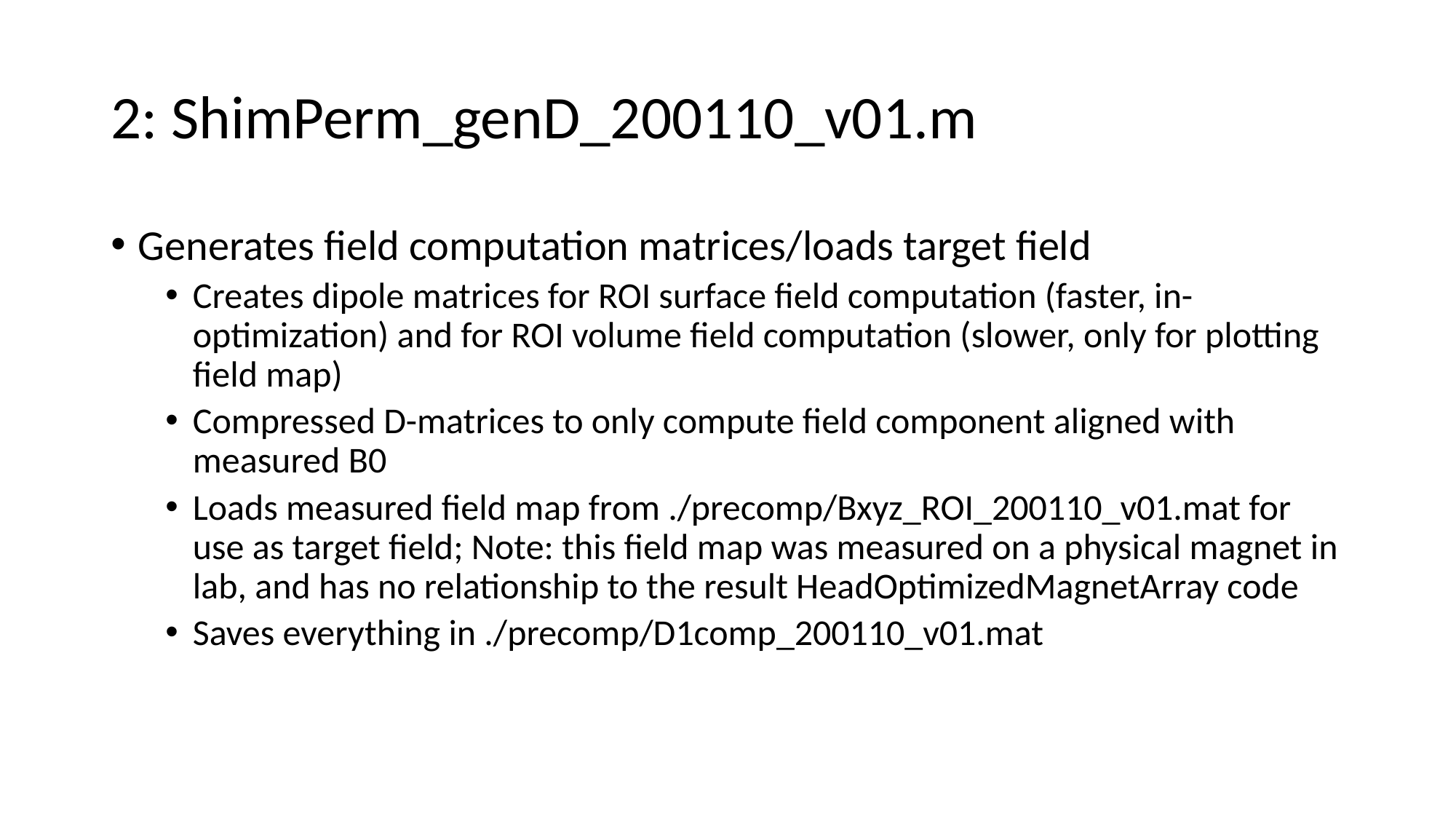

# 2: ShimPerm_genD_200110_v01.m
Generates field computation matrices/loads target field
Creates dipole matrices for ROI surface field computation (faster, in-optimization) and for ROI volume field computation (slower, only for plotting field map)
Compressed D-matrices to only compute field component aligned with measured B0
Loads measured field map from ./precomp/Bxyz_ROI_200110_v01.mat for use as target field; Note: this field map was measured on a physical magnet in lab, and has no relationship to the result HeadOptimizedMagnetArray code
Saves everything in ./precomp/D1comp_200110_v01.mat